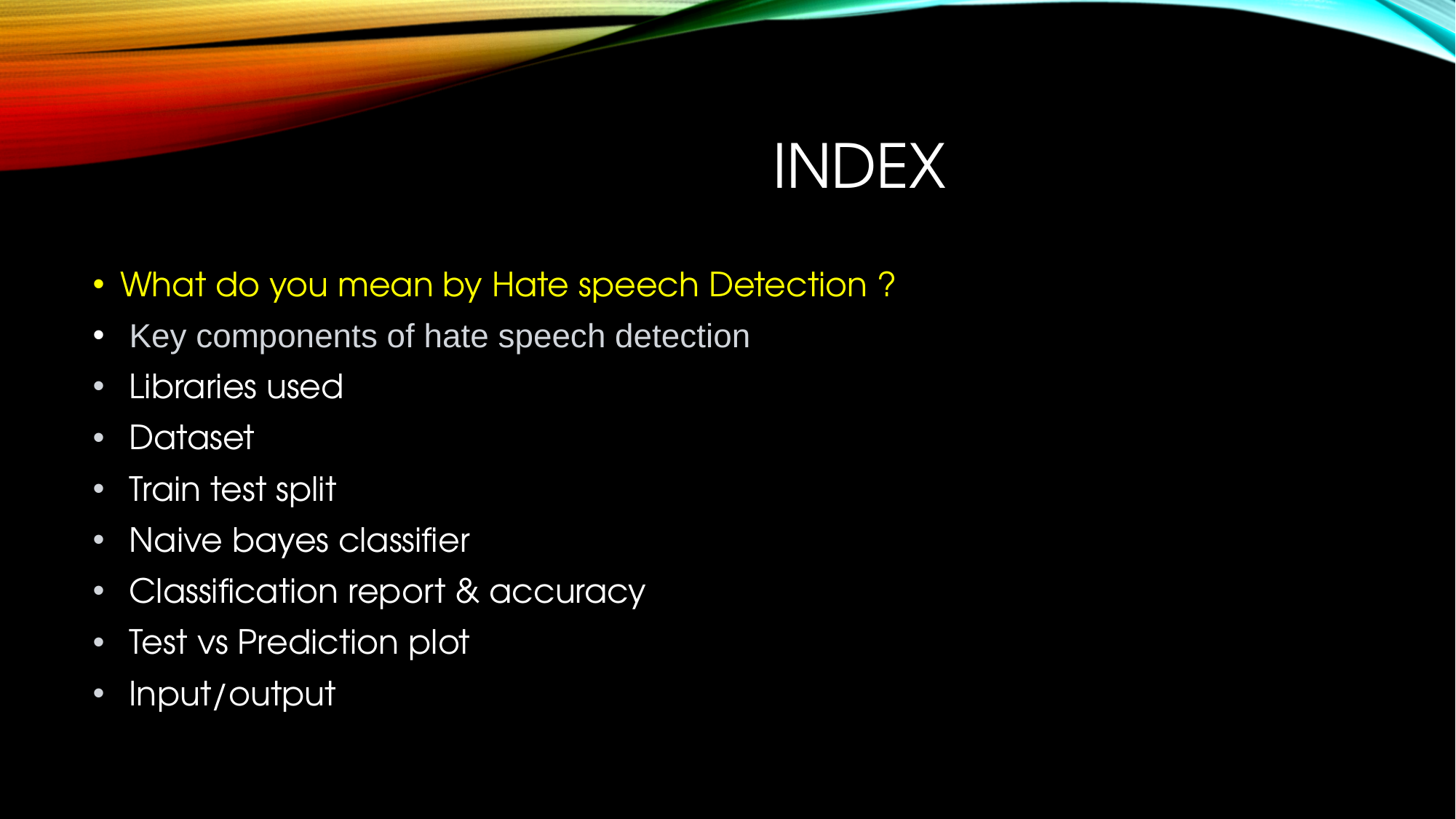

# INDEx
What do you mean by Hate speech Detection ?
 Key components of hate speech detection
 Libraries used
 Dataset
 Train test split
 Naive bayes classifier
 Classification report & accuracy
 Test vs Prediction plot
 Input/output